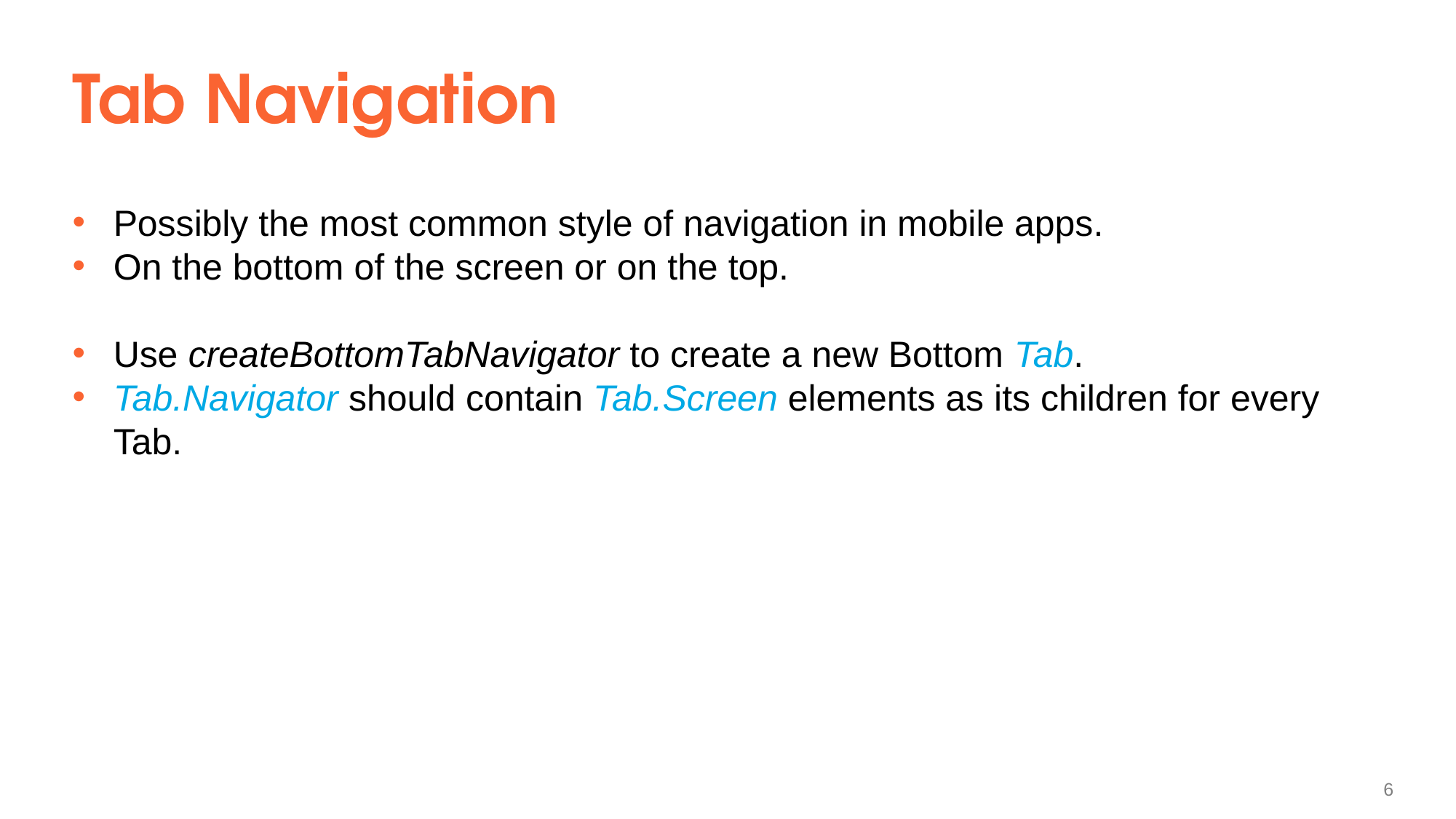

# Tab Navigation
Possibly the most common style of navigation in mobile apps.
On the bottom of the screen or on the top.

Use createBottomTabNavigator to create a new Bottom Tab.
Tab.Navigator should contain Tab.Screen elements as its children for every Tab.

6